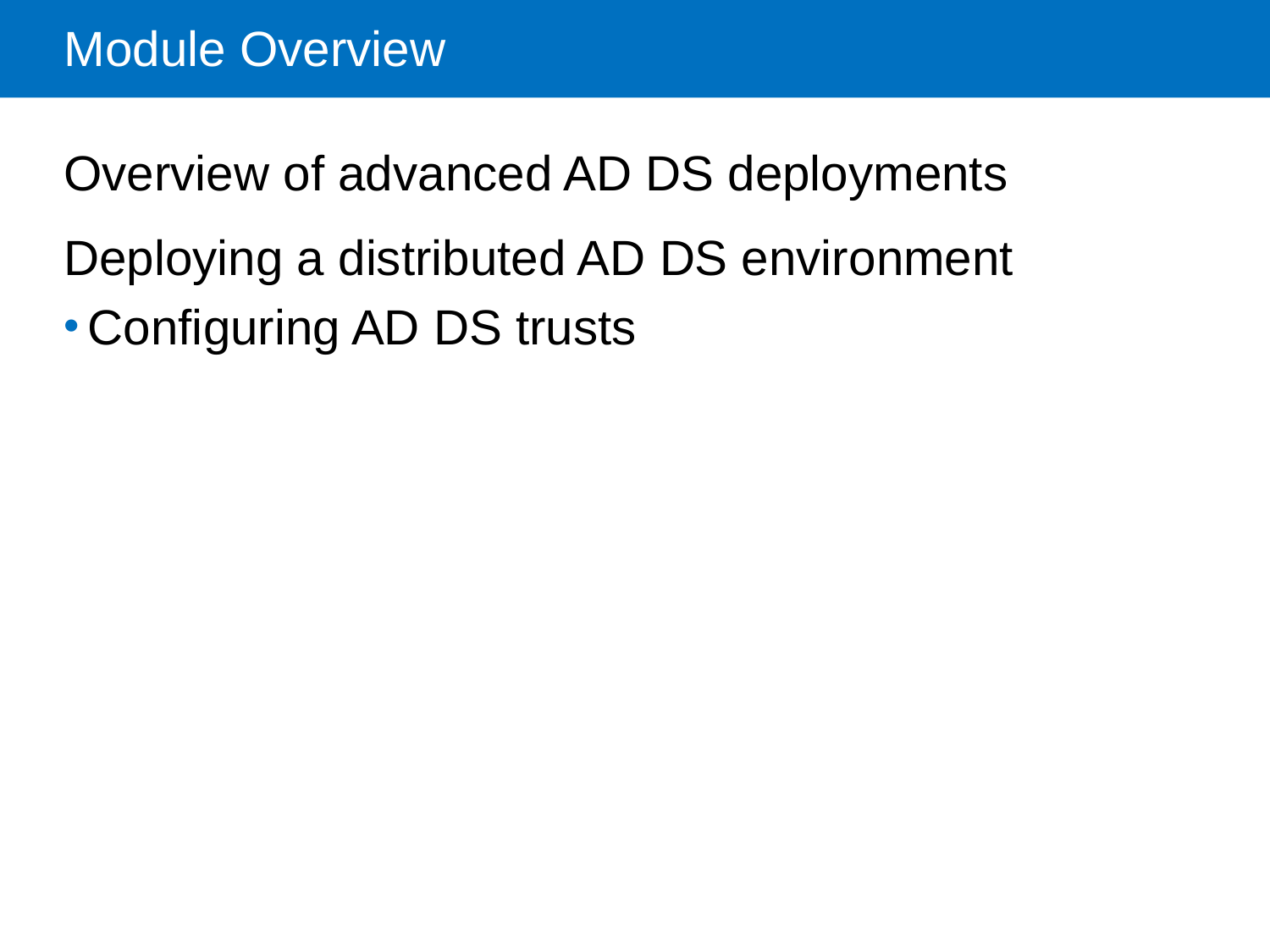

# Module Overview
Overview of advanced AD DS deployments
Deploying a distributed AD DS environment
Configuring AD DS trusts